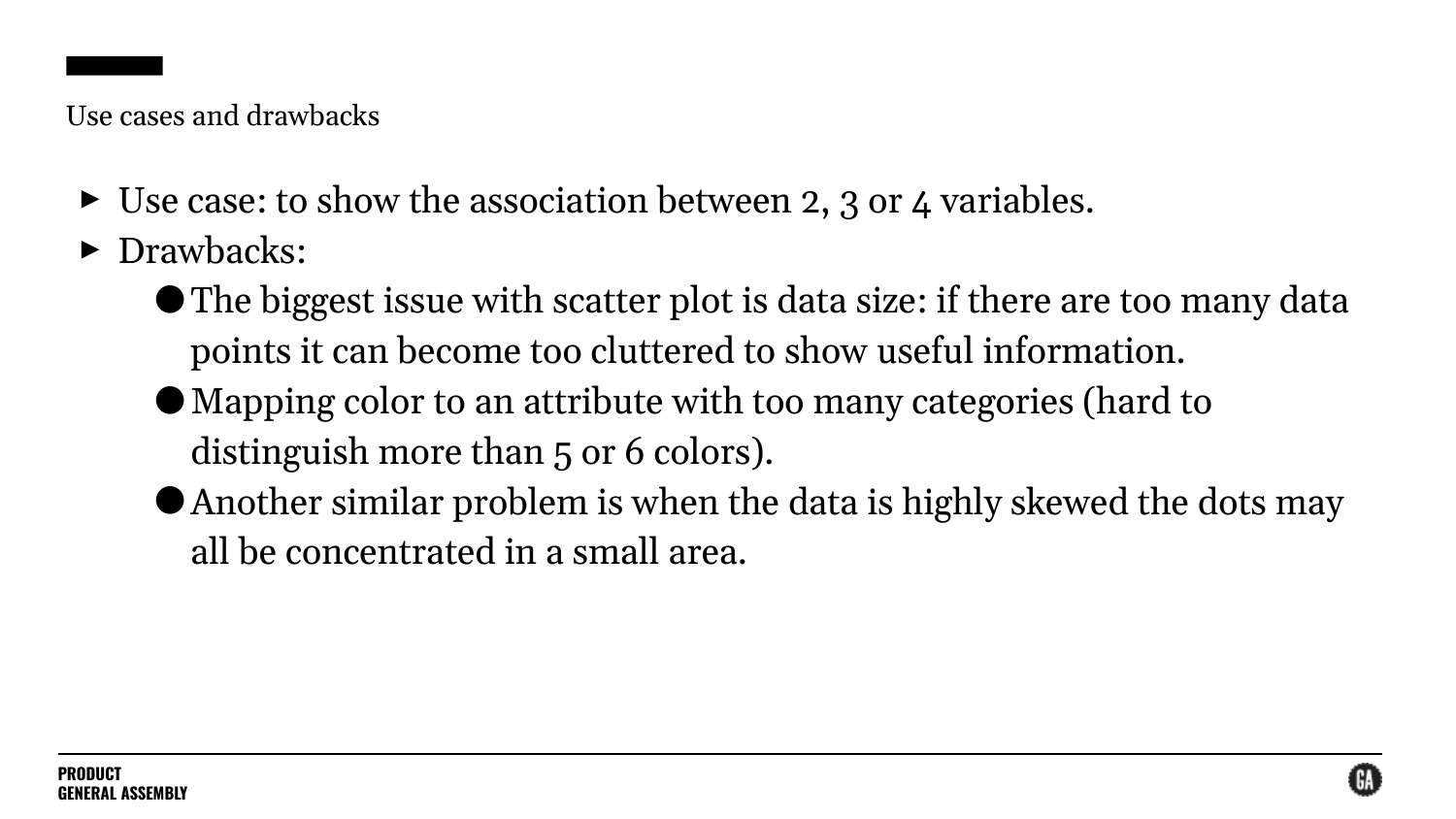

# Use cases and drawbacks
Use case: to show the association between 2, 3 or 4 variables.
Drawbacks:
The biggest issue with scatter plot is data size: if there are too many data points it can become too cluttered to show useful information.
Mapping color to an attribute with too many categories (hard to distinguish more than 5 or 6 colors).
Another similar problem is when the data is highly skewed the dots may all be concentrated in a small area.